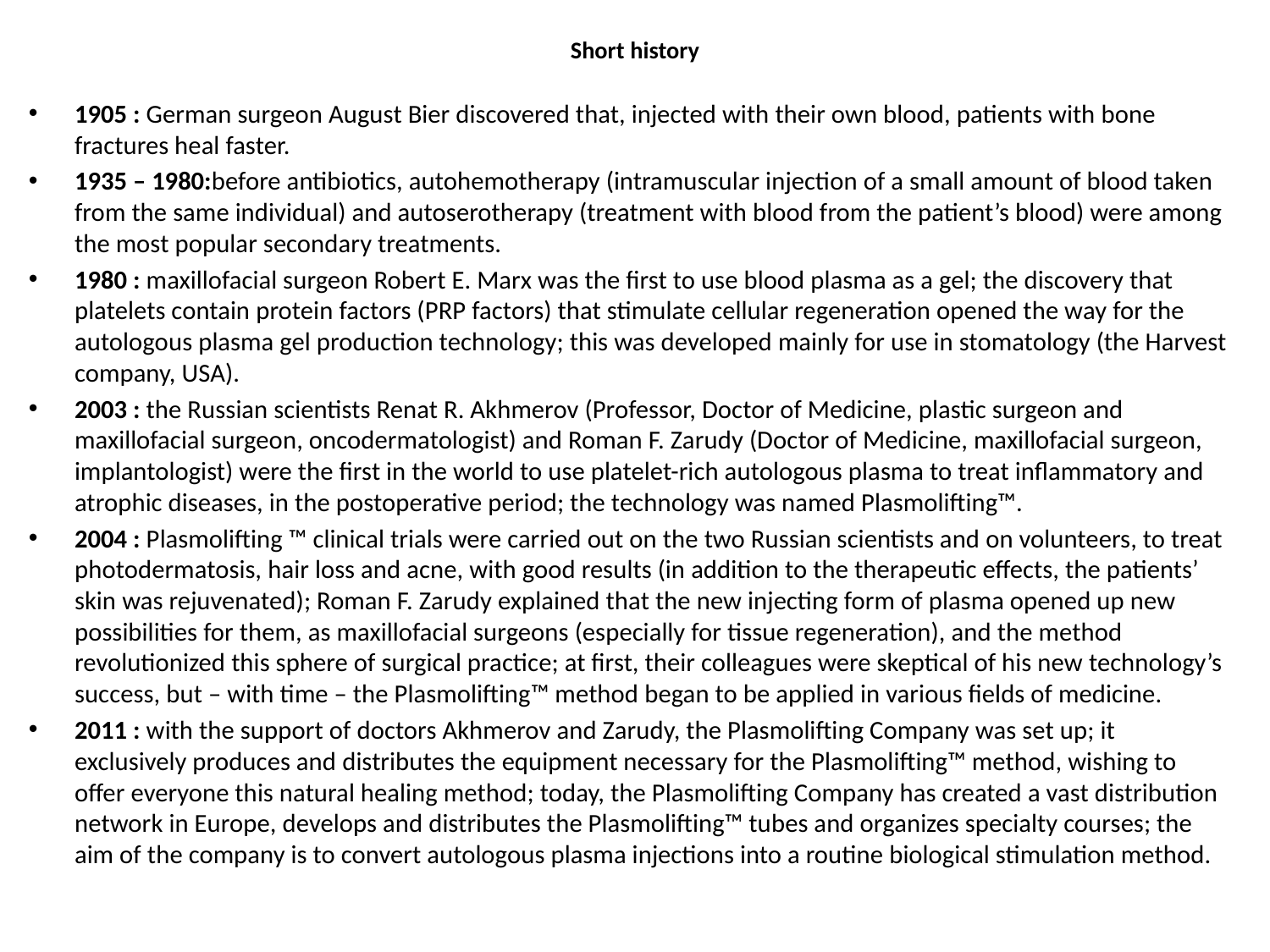

# Short history
1905 : German surgeon August Bier discovered that, injected with their own blood, patients with bone fractures heal faster.
1935 – 1980:before antibiotics, autohemotherapy (intramuscular injection of a small amount of blood taken from the same individual) and autoserotherapy (treatment with blood from the patient’s blood) were among the most popular secondary treatments.
1980 : maxillofacial surgeon Robert E. Marx was the first to use blood plasma as a gel; the discovery that platelets contain protein factors (PRP factors) that stimulate cellular regeneration opened the way for the autologous plasma gel production technology; this was developed mainly for use in stomatology (the Harvest company, USA).
2003 : the Russian scientists Renat R. Akhmerov (Professor, Doctor of Medicine, plastic surgeon and maxillofacial surgeon, oncodermatologist) and Roman F. Zarudy (Doctor of Medicine, maxillofacial surgeon, implantologist) were the first in the world to use platelet-rich autologous plasma to treat inflammatory and atrophic diseases, in the postoperative period; the technology was named Plasmolifting™.
2004 : Plasmolifting ™ clinical trials were carried out on the two Russian scientists and on volunteers, to treat photodermatosis, hair loss and acne, with good results (in addition to the therapeutic effects, the patients’ skin was rejuvenated); Roman F. Zarudy explained that the new injecting form of plasma opened up new possibilities for them, as maxillofacial surgeons (especially for tissue regeneration), and the method revolutionized this sphere of surgical practice; at first, their colleagues were skeptical of his new technology’s success, but – with time – the Plasmolifting™ method began to be applied in various fields of medicine.
2011 : with the support of doctors Akhmerov and Zarudy, the Plasmolifting Company was set up; it exclusively produces and distributes the equipment necessary for the Plasmolifting™ method, wishing to offer everyone this natural healing method; today, the Plasmolifting Company has created a vast distribution network in Europe, develops and distributes the Plasmolifting™ tubes and organizes specialty courses; the aim of the company is to convert autologous plasma injections into a routine biological stimulation method.